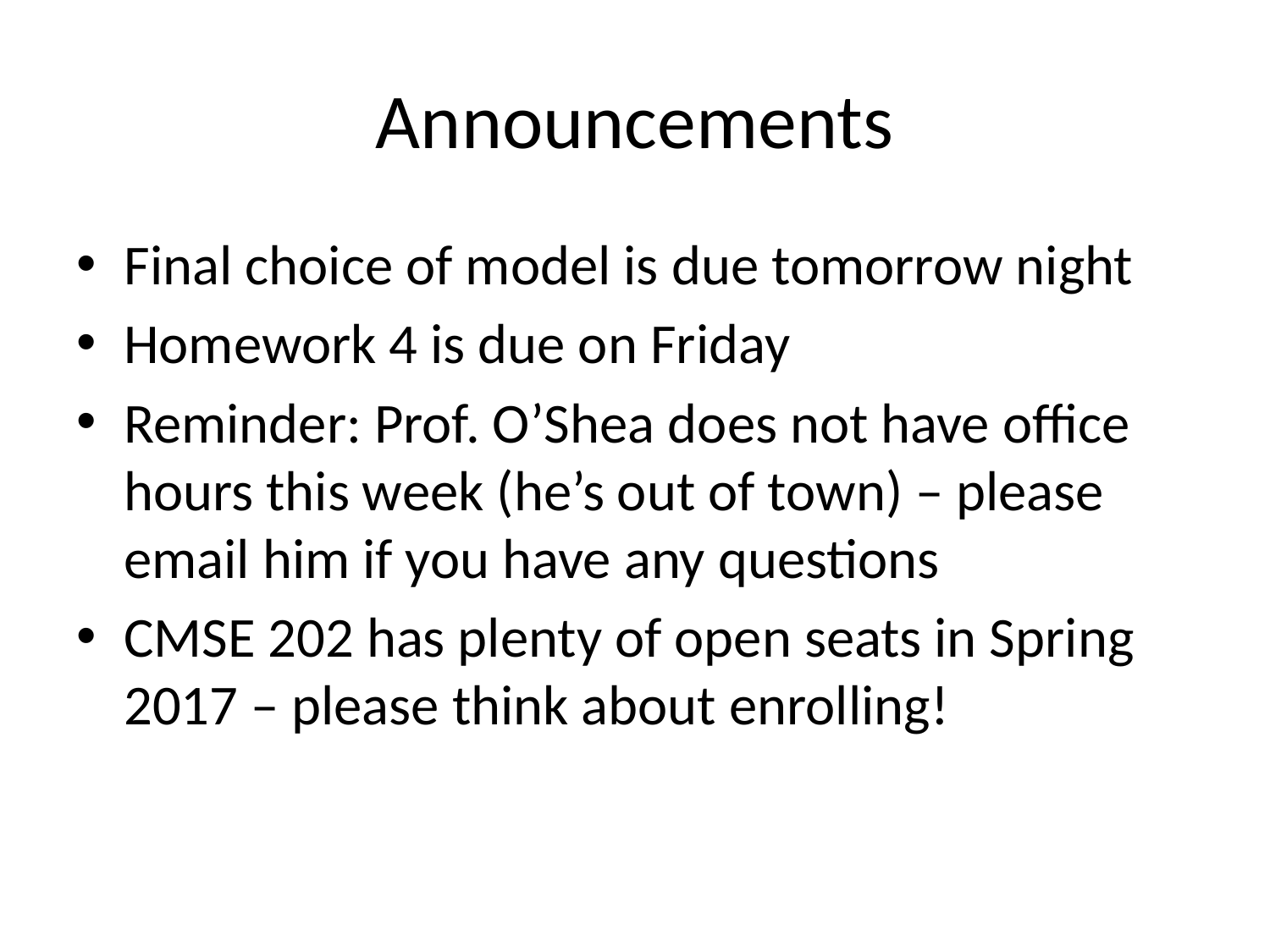

# Announcements
Final choice of model is due tomorrow night
Homework 4 is due on Friday
Reminder: Prof. O’Shea does not have office hours this week (he’s out of town) – please email him if you have any questions
CMSE 202 has plenty of open seats in Spring 2017 – please think about enrolling!